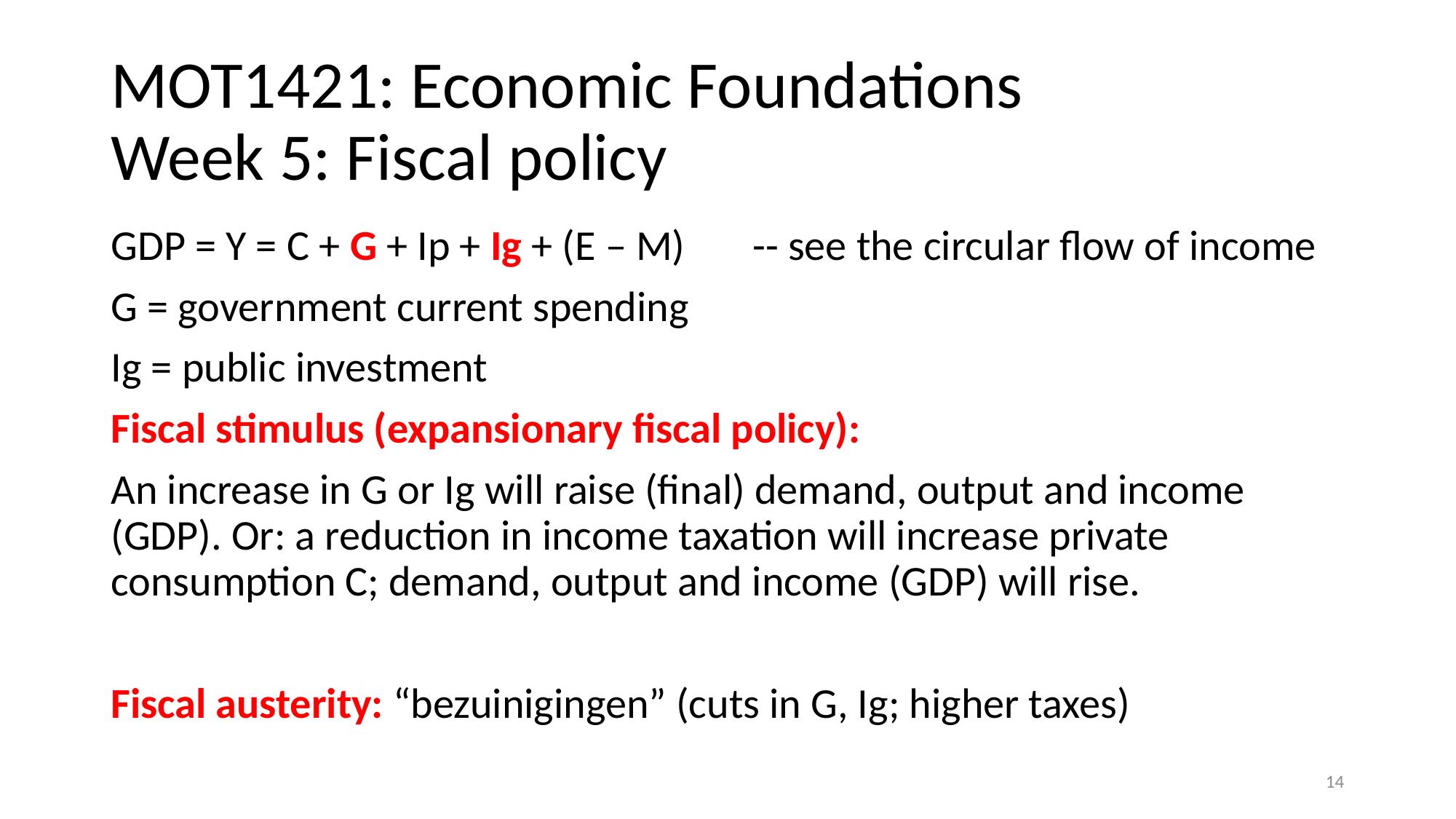

# MOT1421: Economic Foundations Week 5: Fiscal policy
GDP = Y = C + G + Ip + Ig + (E – M)       -- see the circular flow of income
G = government current spending
Ig = public investment
Fiscal stimulus (expansionary fiscal policy):
An increase in G or Ig will raise (final) demand, output and income (GDP). Or: a reduction in income taxation will increase private consumption C; demand, output and income (GDP) will rise.

Fiscal austerity: “bezuinigingen” (cuts in G, Ig; higher taxes)
14